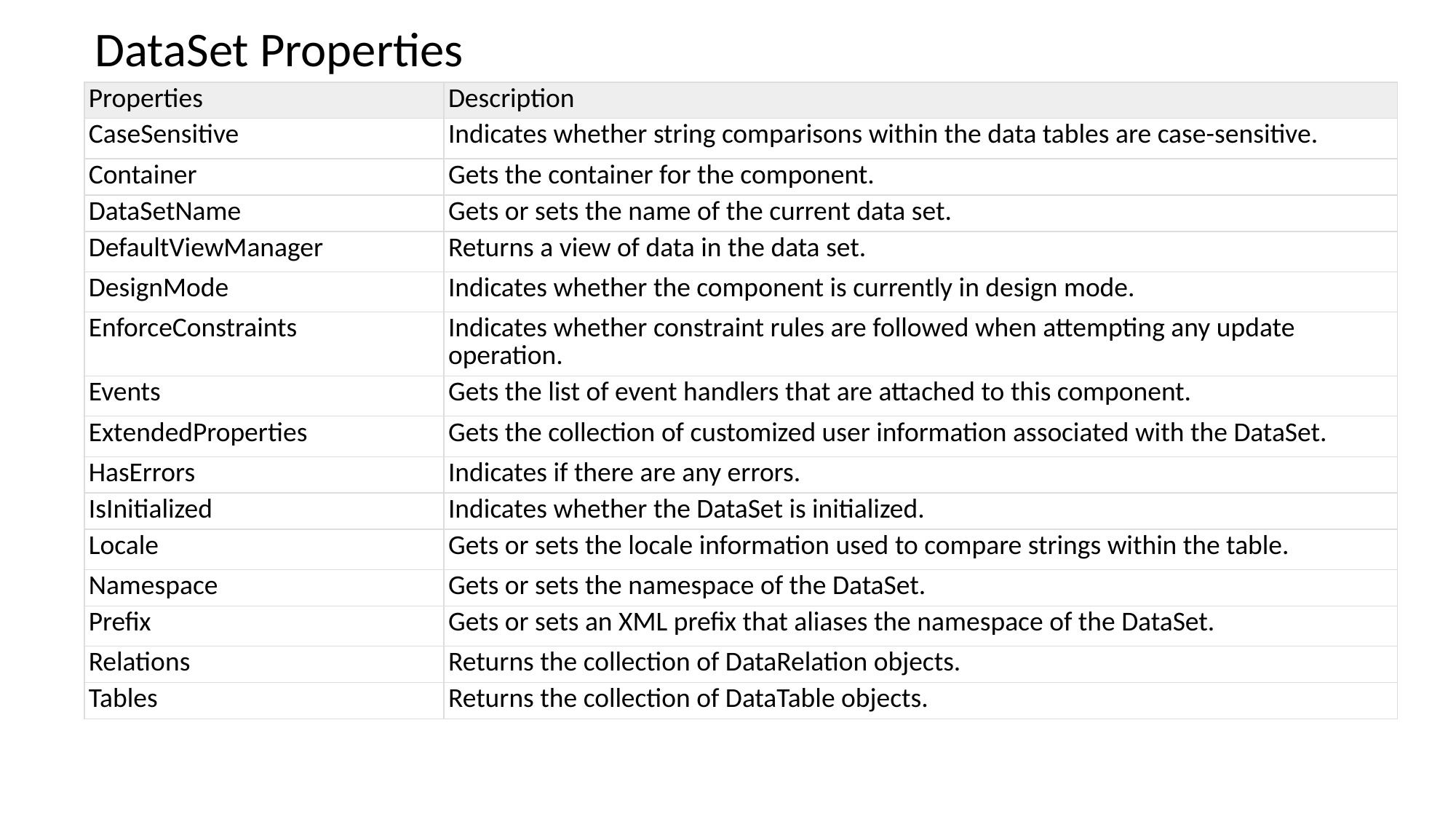

DataSet Properties
| Properties | Description |
| --- | --- |
| CaseSensitive | Indicates whether string comparisons within the data tables are case-sensitive. |
| Container | Gets the container for the component. |
| DataSetName | Gets or sets the name of the current data set. |
| DefaultViewManager | Returns a view of data in the data set. |
| DesignMode | Indicates whether the component is currently in design mode. |
| EnforceConstraints | Indicates whether constraint rules are followed when attempting any update operation. |
| Events | Gets the list of event handlers that are attached to this component. |
| ExtendedProperties | Gets the collection of customized user information associated with the DataSet. |
| HasErrors | Indicates if there are any errors. |
| IsInitialized | Indicates whether the DataSet is initialized. |
| Locale | Gets or sets the locale information used to compare strings within the table. |
| Namespace | Gets or sets the namespace of the DataSet. |
| Prefix | Gets or sets an XML prefix that aliases the namespace of the DataSet. |
| Relations | Returns the collection of DataRelation objects. |
| Tables | Returns the collection of DataTable objects. |